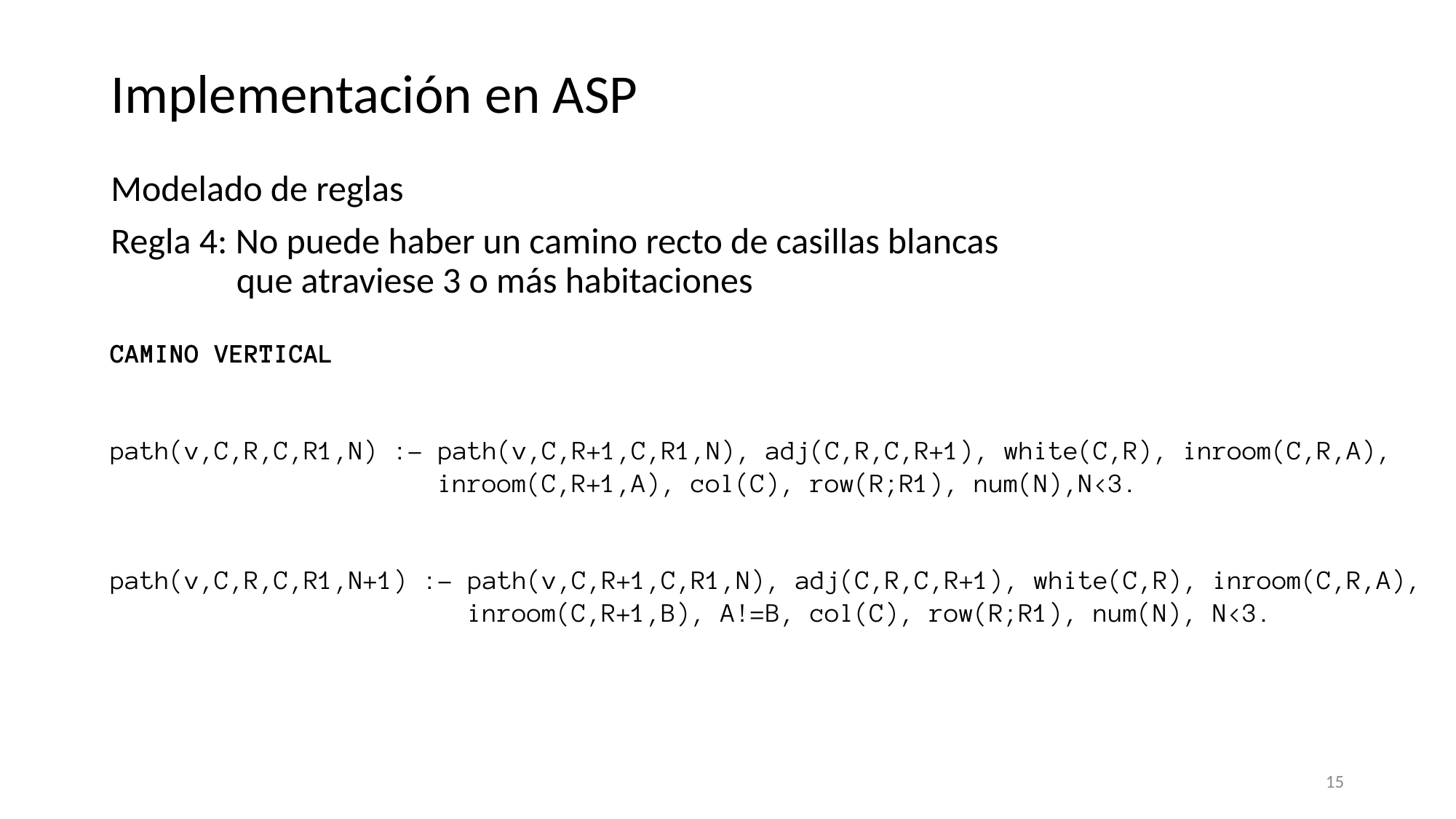

# Implementación en ASP
Modelado de reglas
Regla 4: No puede haber un camino recto de casillas blancas  	  que atraviese 3 o más habitaciones
CAMINO VERTICAL
path(v,C,R,C,R1,N) :- path(v,C,R+1,C,R1,N), adj(C,R,C,R+1), white(C,R), inroom(C,R,A), 				inroom(C,R+1,A), col(C), row(R;R1), num(N),N<3.
path(v,C,R,C,R1,N+1) :- path(v,C,R+1,C,R1,N), adj(C,R,C,R+1), white(C,R), inroom(C,R,A), 			  inroom(C,R+1,B), A!=B, col(C), row(R;R1), num(N), N<3.
15